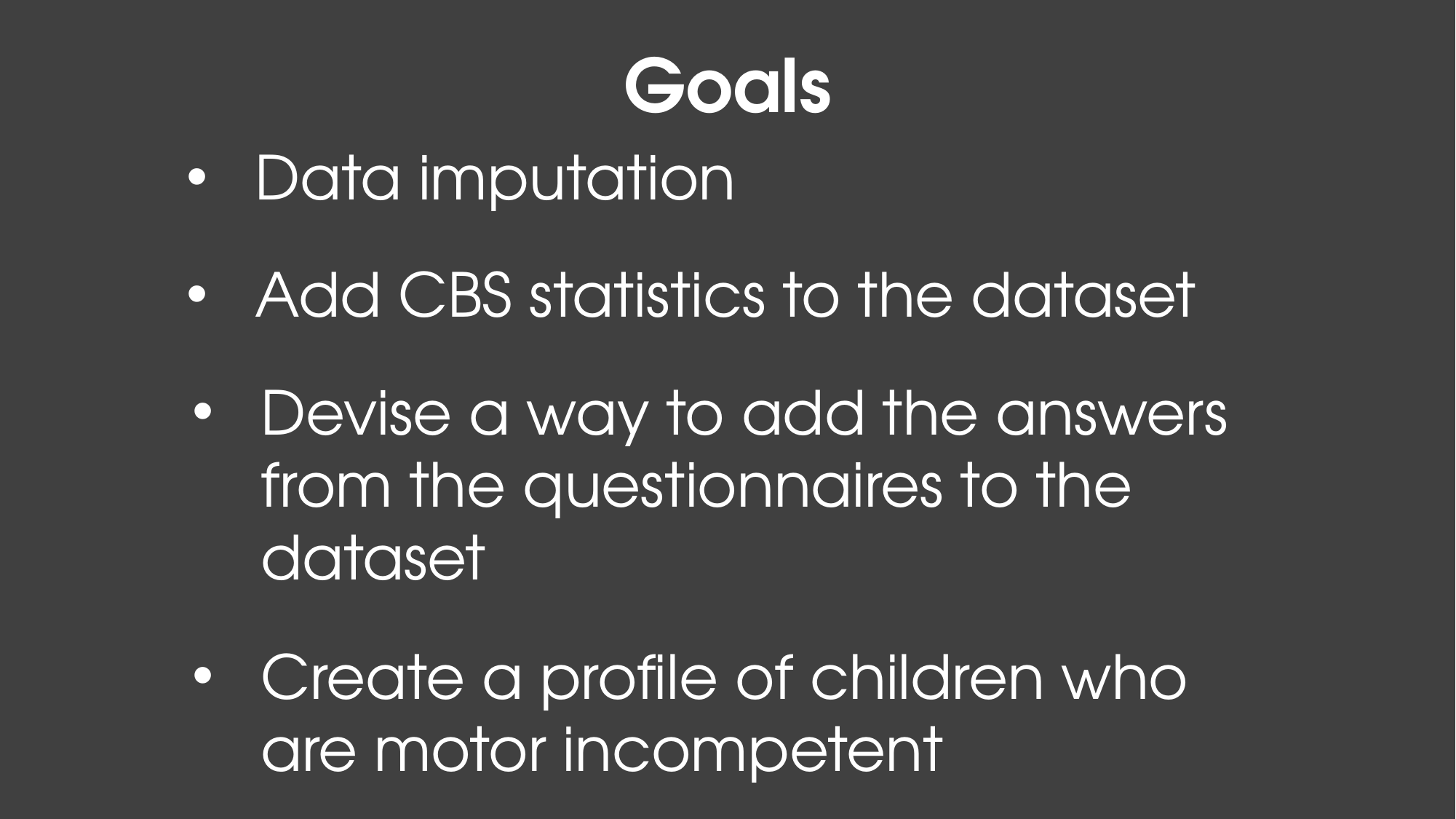

Goals
Data imputation
Add CBS statistics to the dataset
Devise a way to add the answers from the questionnaires to the dataset
Create a profile of children who are motor incompetent